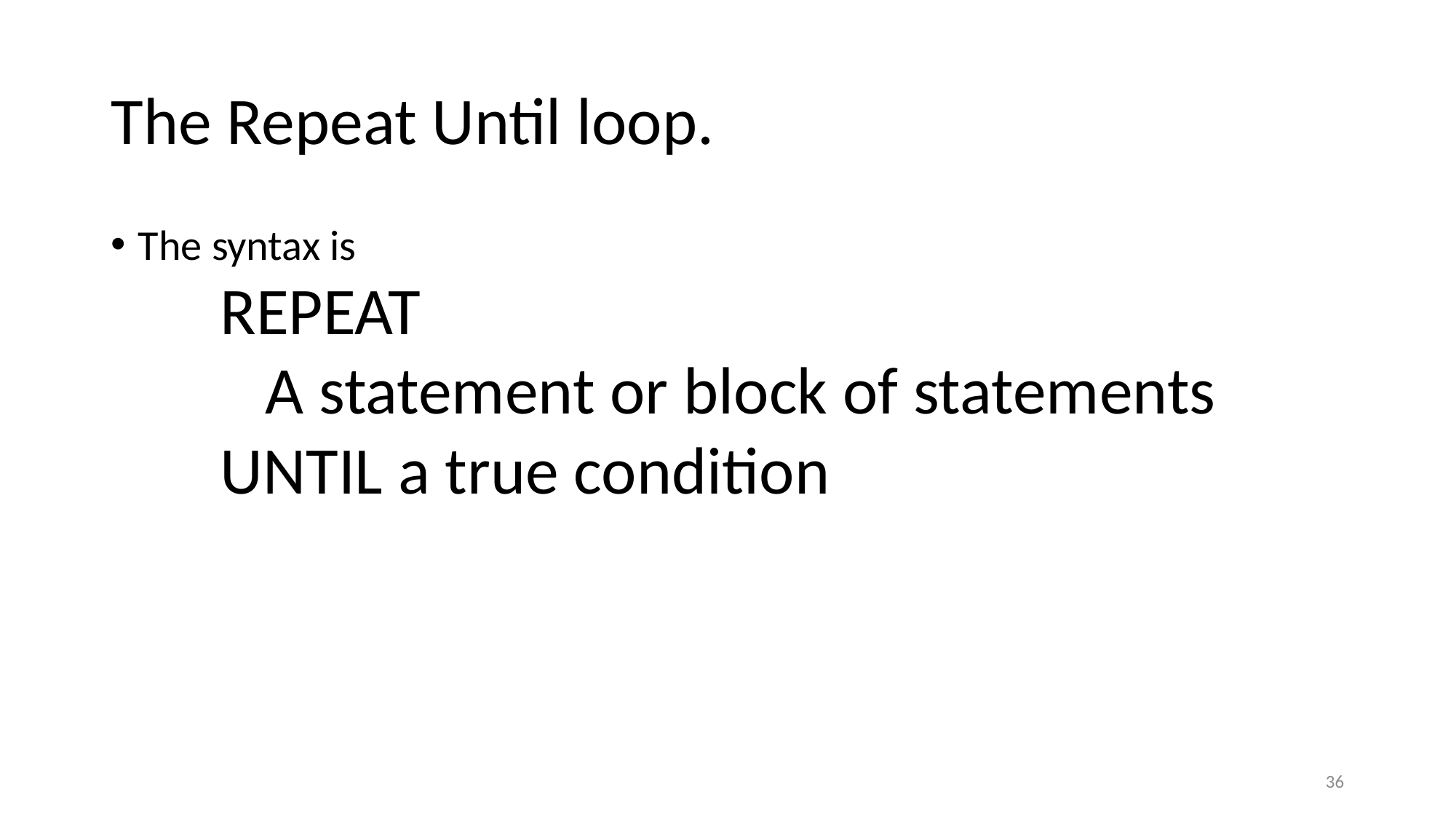

# The Repeat Until loop.
The syntax is
REPEAT
   A statement or block of statements
UNTIL a true condition
36